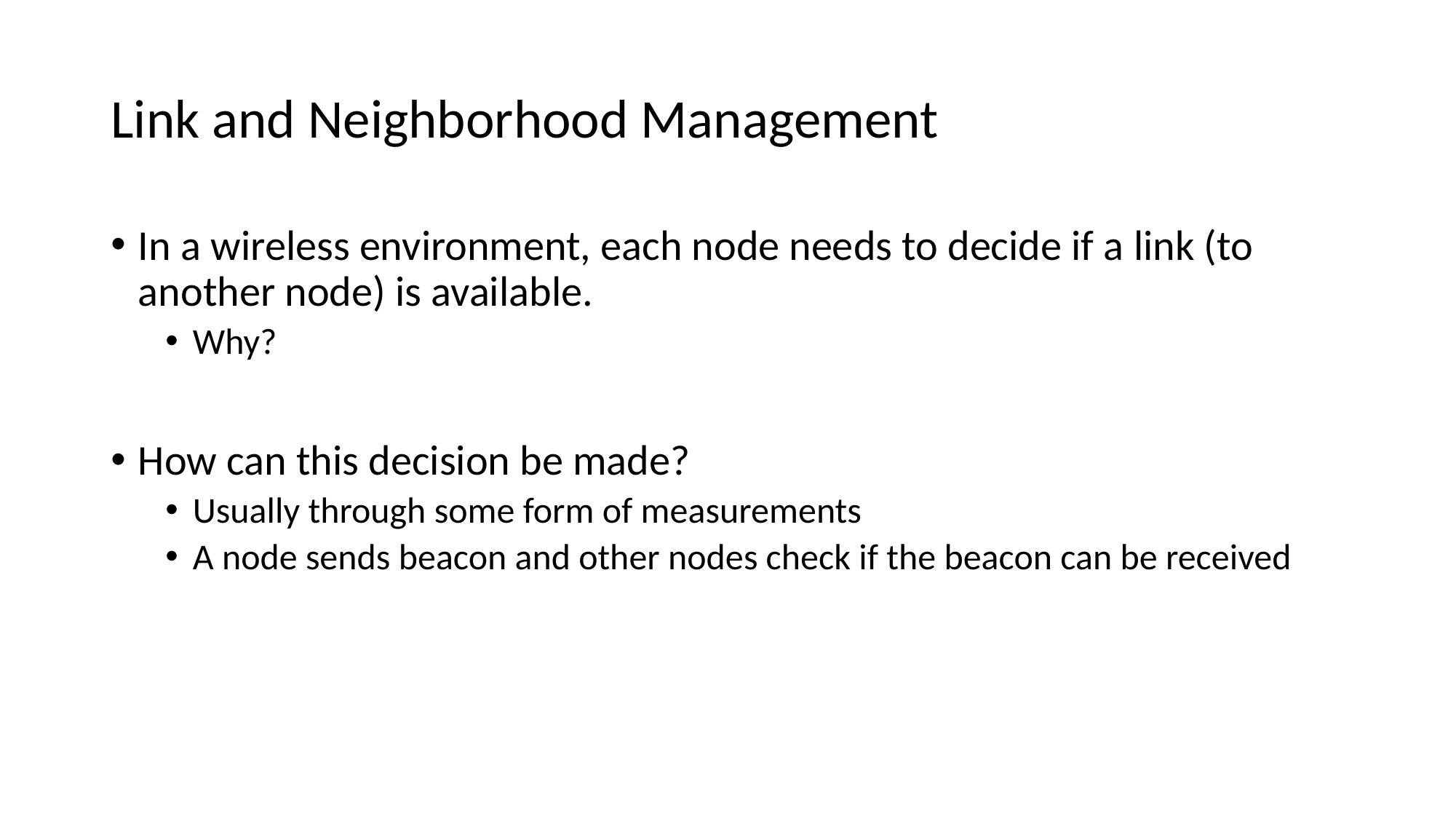

# Link and Neighborhood Management
In a wireless environment, each node needs to decide if a link (to another node) is available.
Why?

How can this decision be made?
Usually through some form of measurements
A node sends beacon and other nodes check if the beacon can be received